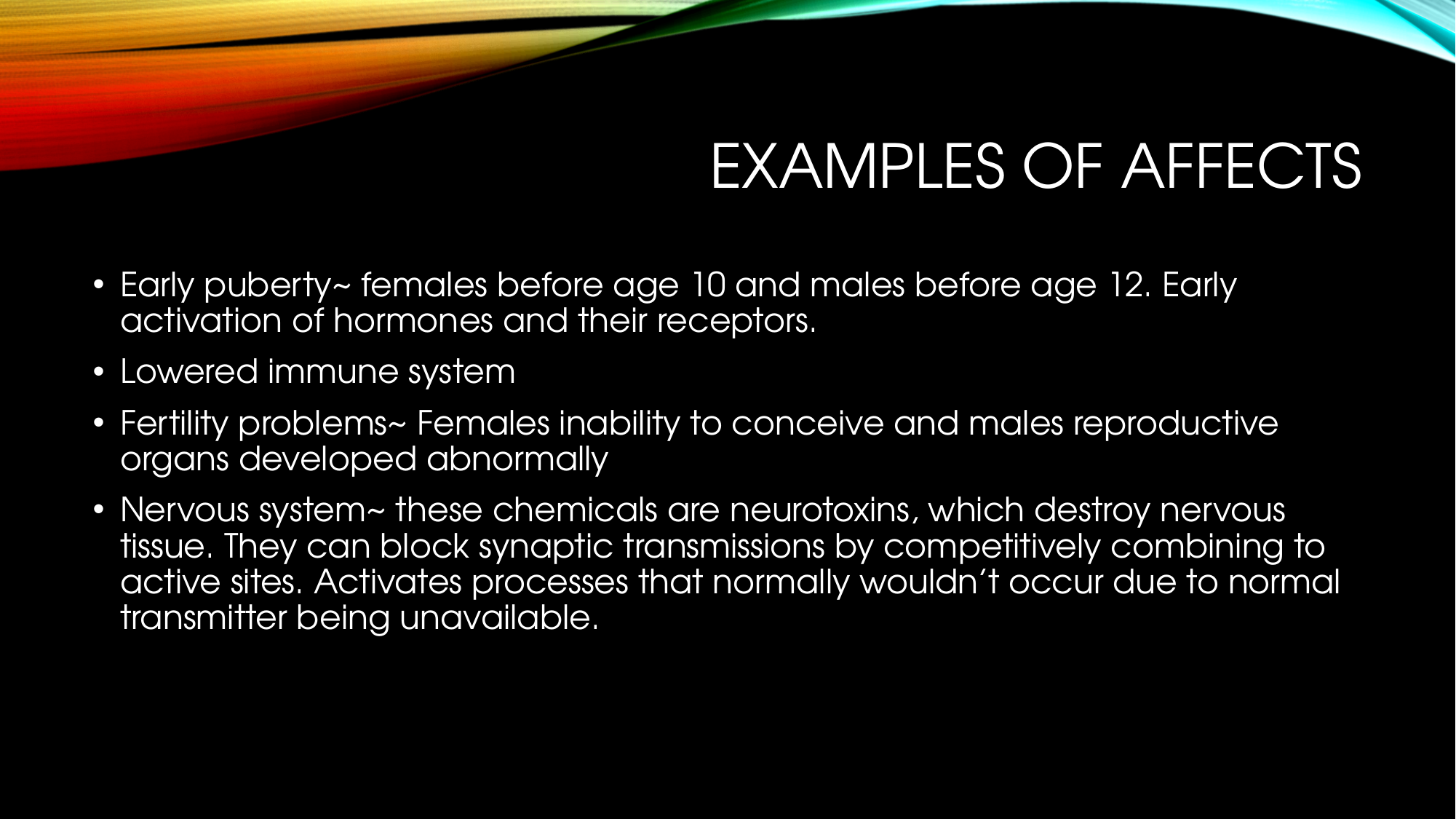

# Examples of Affects
Early puberty~ females before age 10 and males before age 12. Early activation of hormones and their receptors.
Lowered immune system
Fertility problems~ Females inability to conceive and males reproductive organs developed abnormally
Nervous system~ these chemicals are neurotoxins, which destroy nervous tissue. They can block synaptic transmissions by competitively combining to active sites. Activates processes that normally wouldn’t occur due to normal transmitter being unavailable.